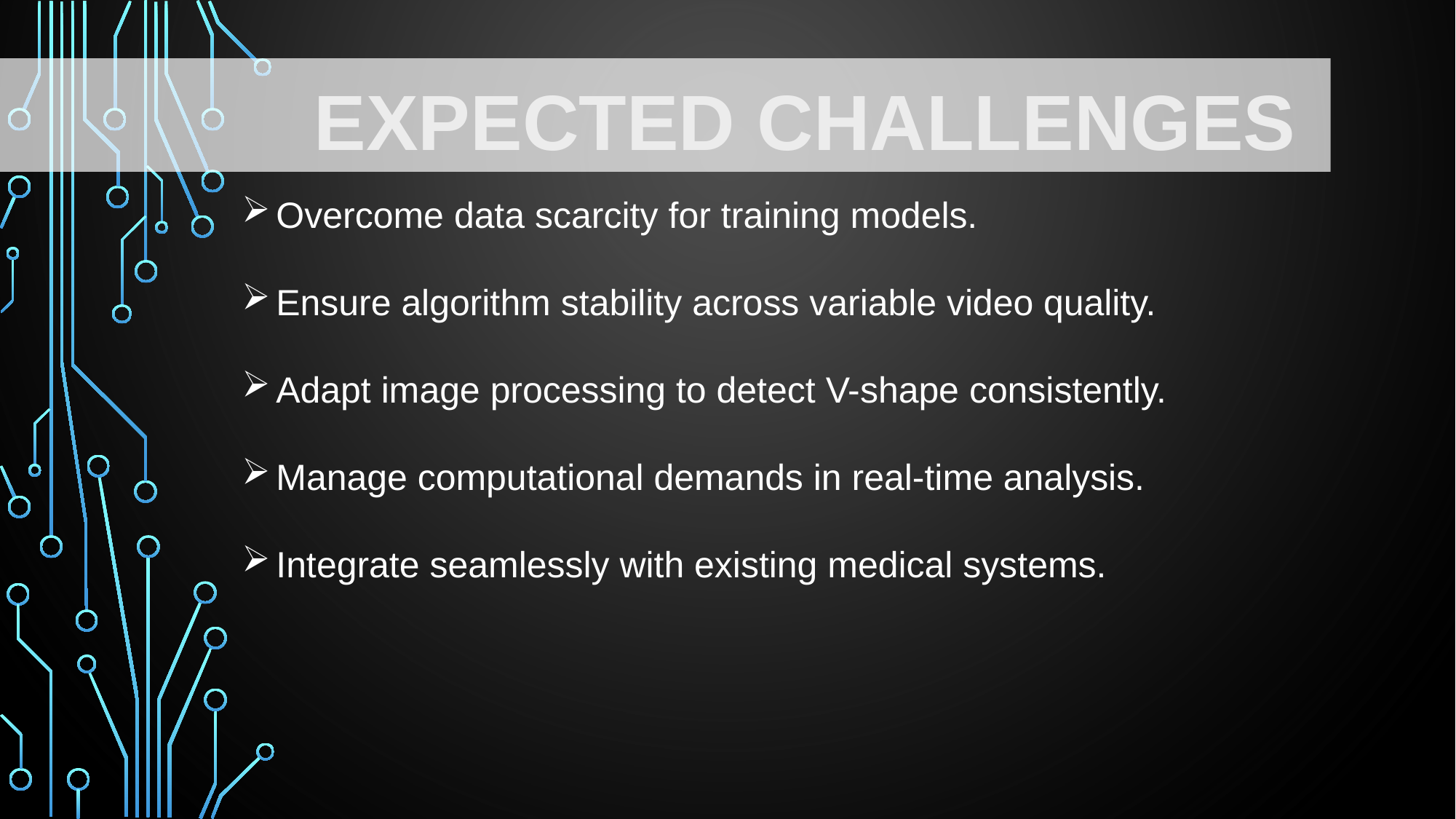

Expected Challenges
Overcome data scarcity for training models.

Ensure algorithm stability across variable video quality.

Adapt image processing to detect V-shape consistently.

Manage computational demands in real-time analysis.

Integrate seamlessly with existing medical systems.